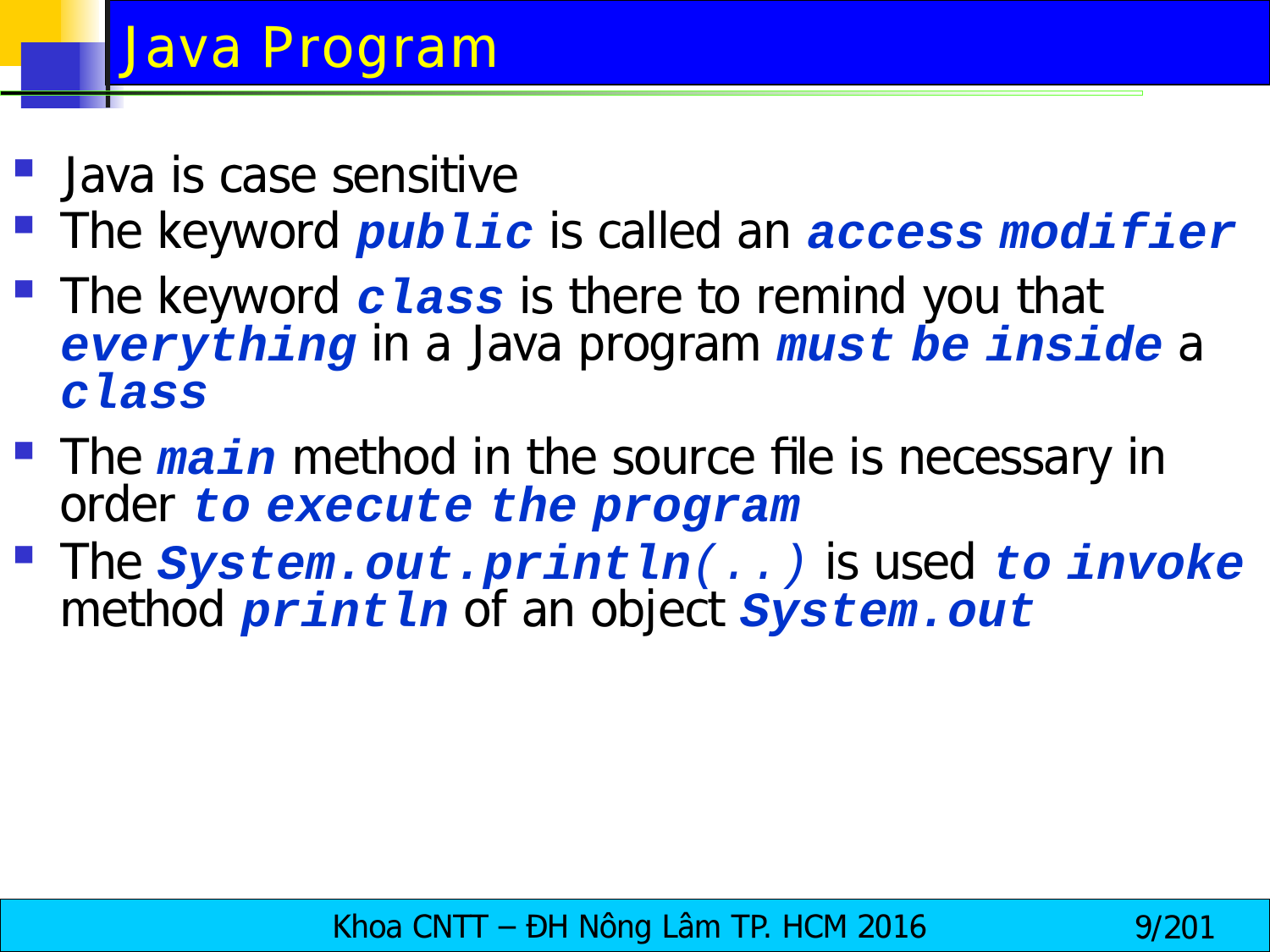

# Java Program
Java is case sensitive
The keyword public is called an access modifier
The keyword class is there to remind you that everything in a Java program must be inside a class
The main method in the source file is necessary in order to execute the program
The System.out.println(..) is used to invoke method println of an object System.out